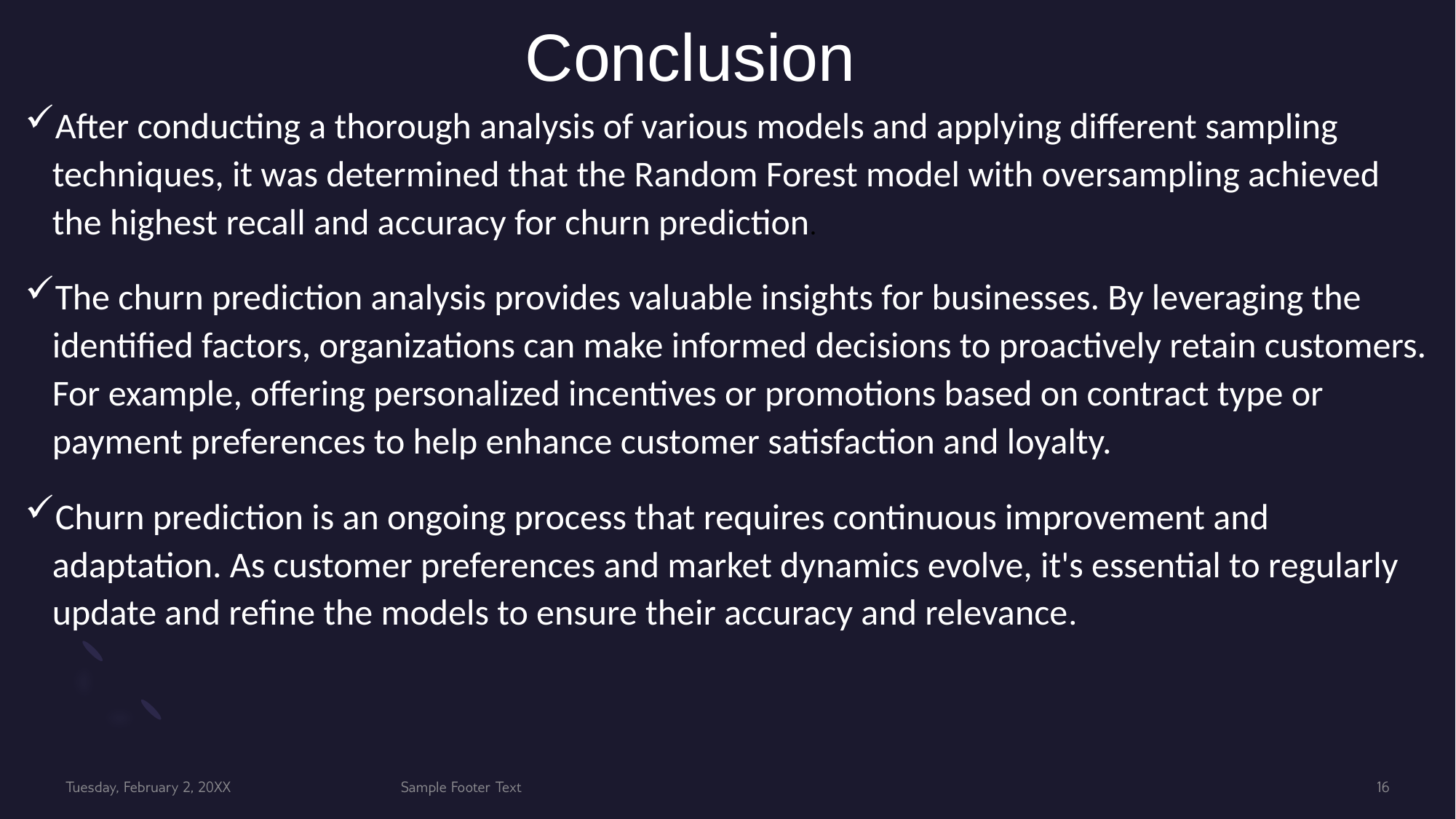

# Conclusion
After conducting a thorough analysis of various models and applying different sampling techniques, it was determined that the Random Forest model with oversampling achieved the highest recall and accuracy for churn prediction.
The churn prediction analysis provides valuable insights for businesses. By leveraging the identified factors, organizations can make informed decisions to proactively retain customers. For example, offering personalized incentives or promotions based on contract type or payment preferences to help enhance customer satisfaction and loyalty.
Churn prediction is an ongoing process that requires continuous improvement and adaptation. As customer preferences and market dynamics evolve, it's essential to regularly update and refine the models to ensure their accuracy and relevance.

Tuesday, February 2, 20XX
Sample Footer Text
16